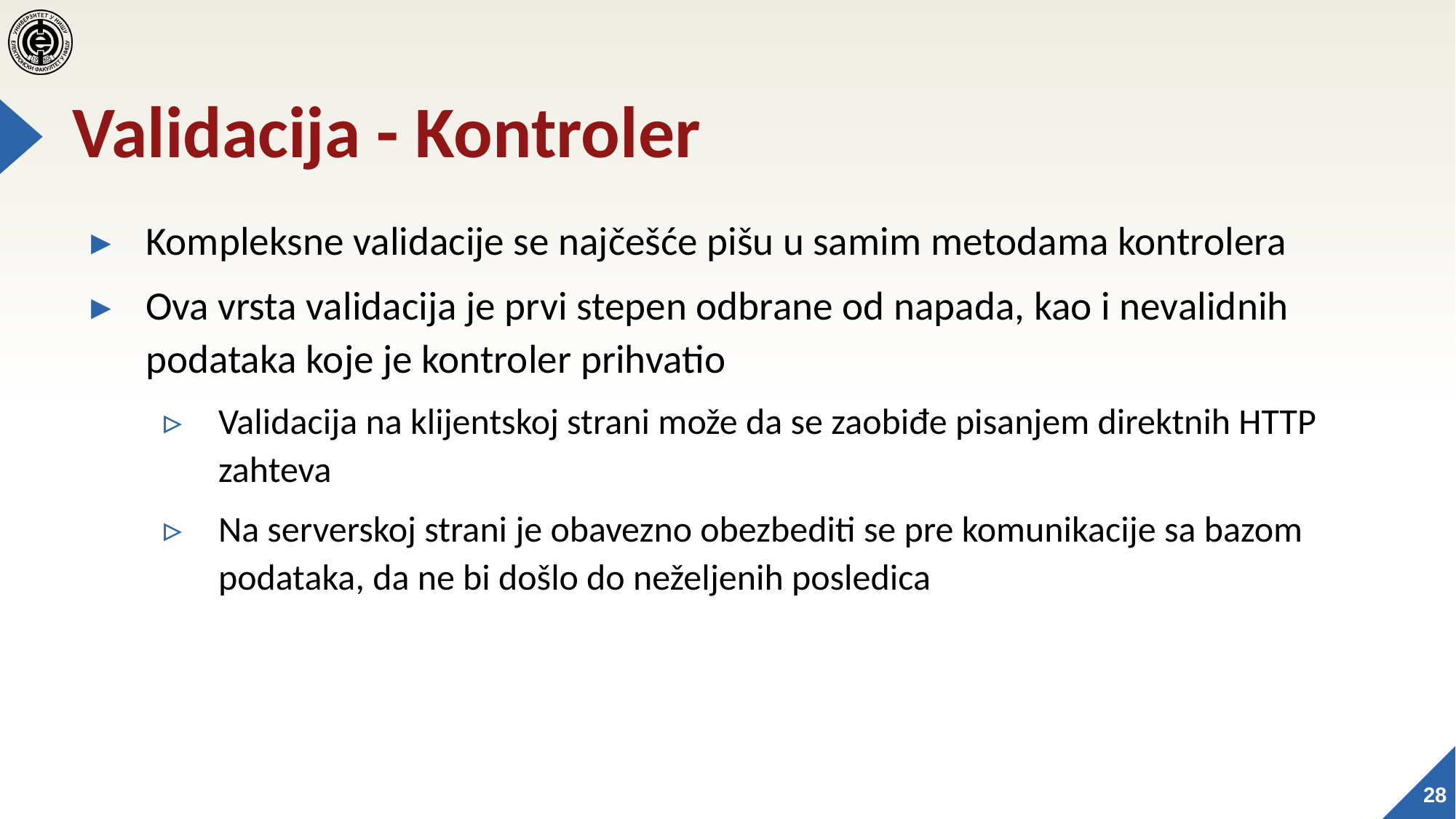

# Validacija - Kontroler
Kompleksne validacije se najčešće pišu u samim metodama kontrolera
Ova vrsta validacija je prvi stepen odbrane od napada, kao i nevalidnih podataka koje je kontroler prihvatio
Validacija na klijentskoj strani može da se zaobiđe pisanjem direktnih HTTP zahteva
Na serverskoj strani je obavezno obezbediti se pre komunikacije sa bazom podataka, da ne bi došlo do neželjenih posledica
28